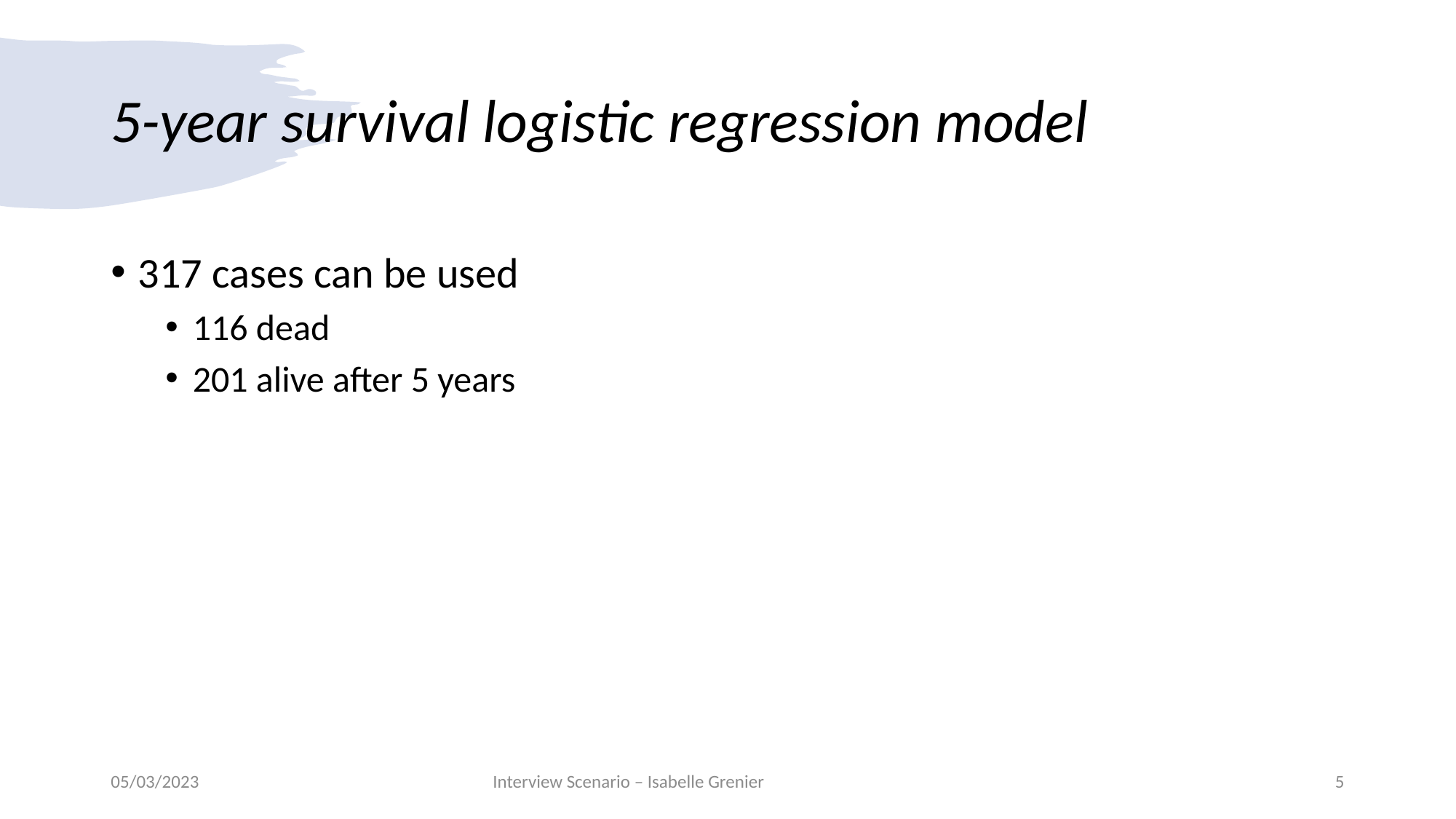

# 5-year survival logistic regression model
317 cases can be used
116 dead
201 alive after 5 years

05/03/2023
Interview Scenario – Isabelle Grenier
5